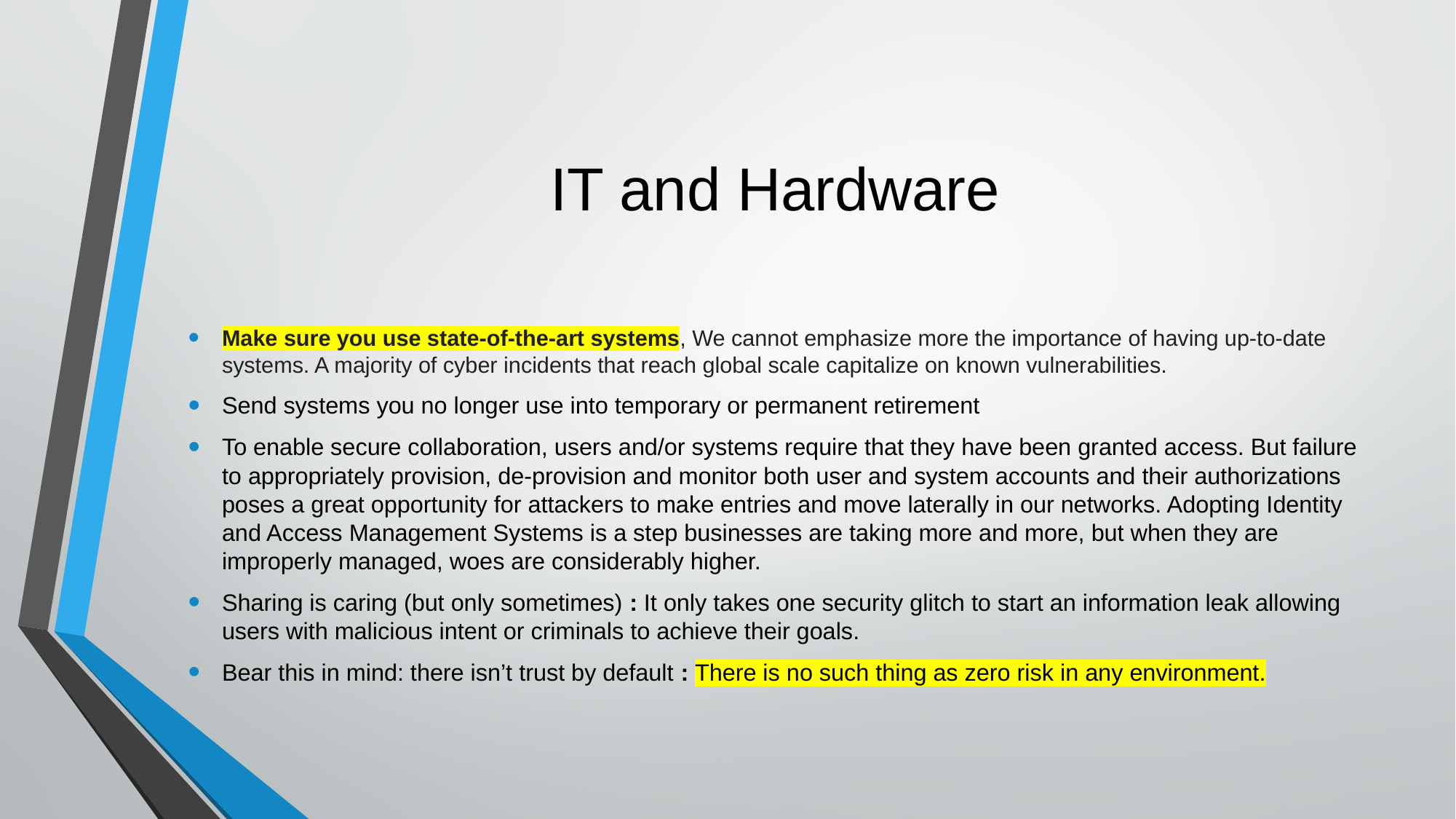

# IT and Hardware
Make sure you use state-of-the-art systems, We cannot emphasize more the importance of having up-to-date systems. A majority of cyber incidents that reach global scale capitalize on known vulnerabilities.
Send systems you no longer use into temporary or permanent retirement
To enable secure collaboration, users and/or systems require that they have been granted access. But failure to appropriately provision, de-provision and monitor both user and system accounts and their authorizations poses a great opportunity for attackers to make entries and move laterally in our networks. Adopting Identity and Access Management Systems is a step businesses are taking more and more, but when they are improperly managed, woes are considerably higher.
Sharing is caring (but only sometimes) : It only takes one security glitch to start an information leak allowing users with malicious intent or criminals to achieve their goals.
Bear this in mind: there isn’t trust by default : There is no such thing as zero risk in any environment.